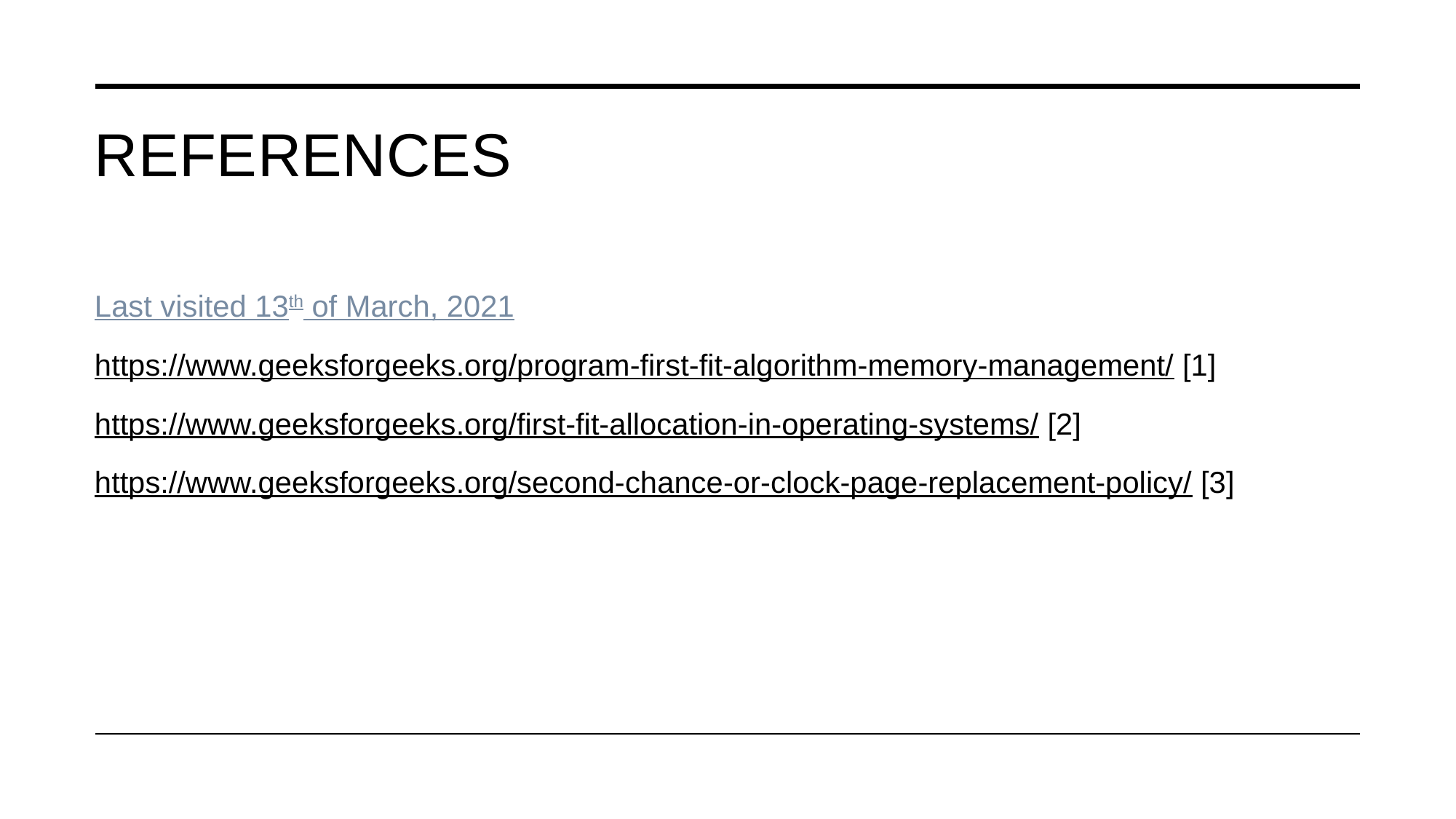

# references
Last visited 13th of March, 2021
https://www.geeksforgeeks.org/program-first-fit-algorithm-memory-management/ [1]
https://www.geeksforgeeks.org/first-fit-allocation-in-operating-systems/ [2]
https://www.geeksforgeeks.org/second-chance-or-clock-page-replacement-policy/ [3]